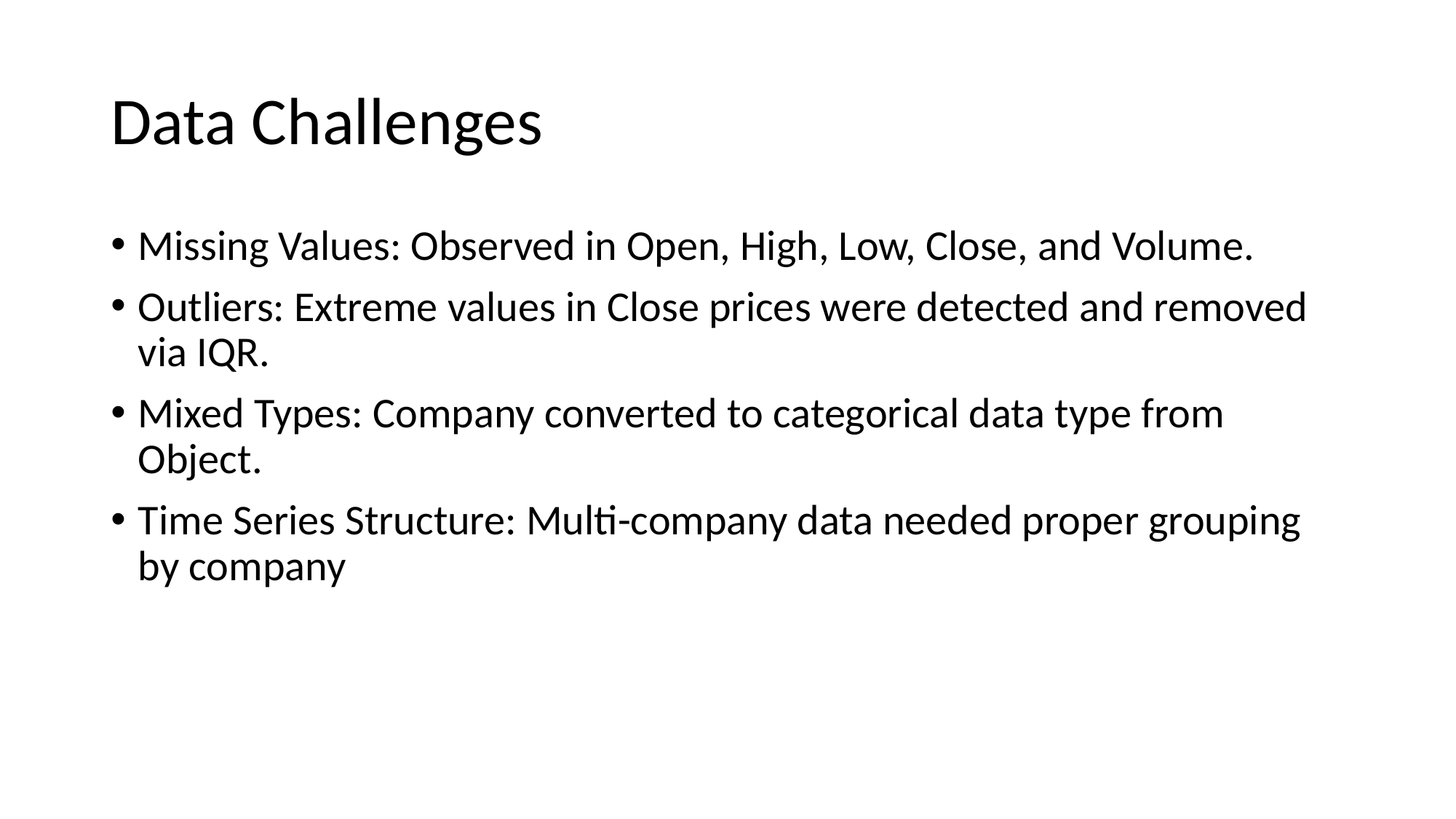

# Data Challenges
Missing Values: Observed in Open, High, Low, Close, and Volume.
Outliers: Extreme values in Close prices were detected and removed via IQR.
Mixed Types: Company converted to categorical data type from Object.
Time Series Structure: Multi-company data needed proper grouping by company